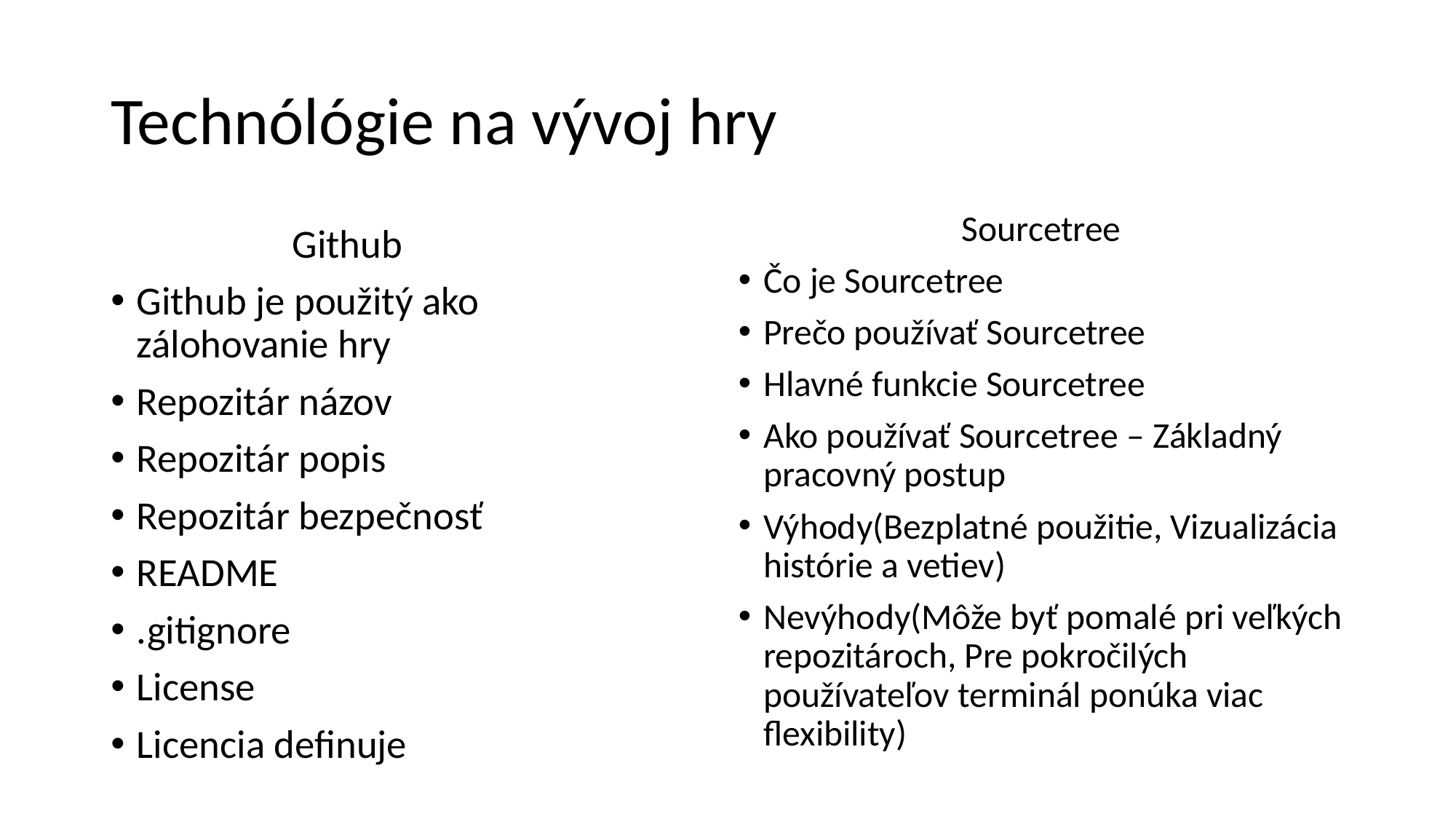

# Technólógie na vývoj hry
Sourcetree
Čo je Sourcetree
Prečo používať Sourcetree
Hlavné funkcie Sourcetree
Ako používať Sourcetree – Základný pracovný postup
Výhody(Bezplatné použitie, Vizualizácia histórie a vetiev)
Nevýhody(Môže byť pomalé pri veľkých repozitároch, Pre pokročilých používateľov terminál ponúka viac flexibility)
Github
Github je použitý ako zálohovanie hry
Repozitár názov
Repozitár popis
Repozitár bezpečnosť
README
.gitignore
License
Licencia definuje